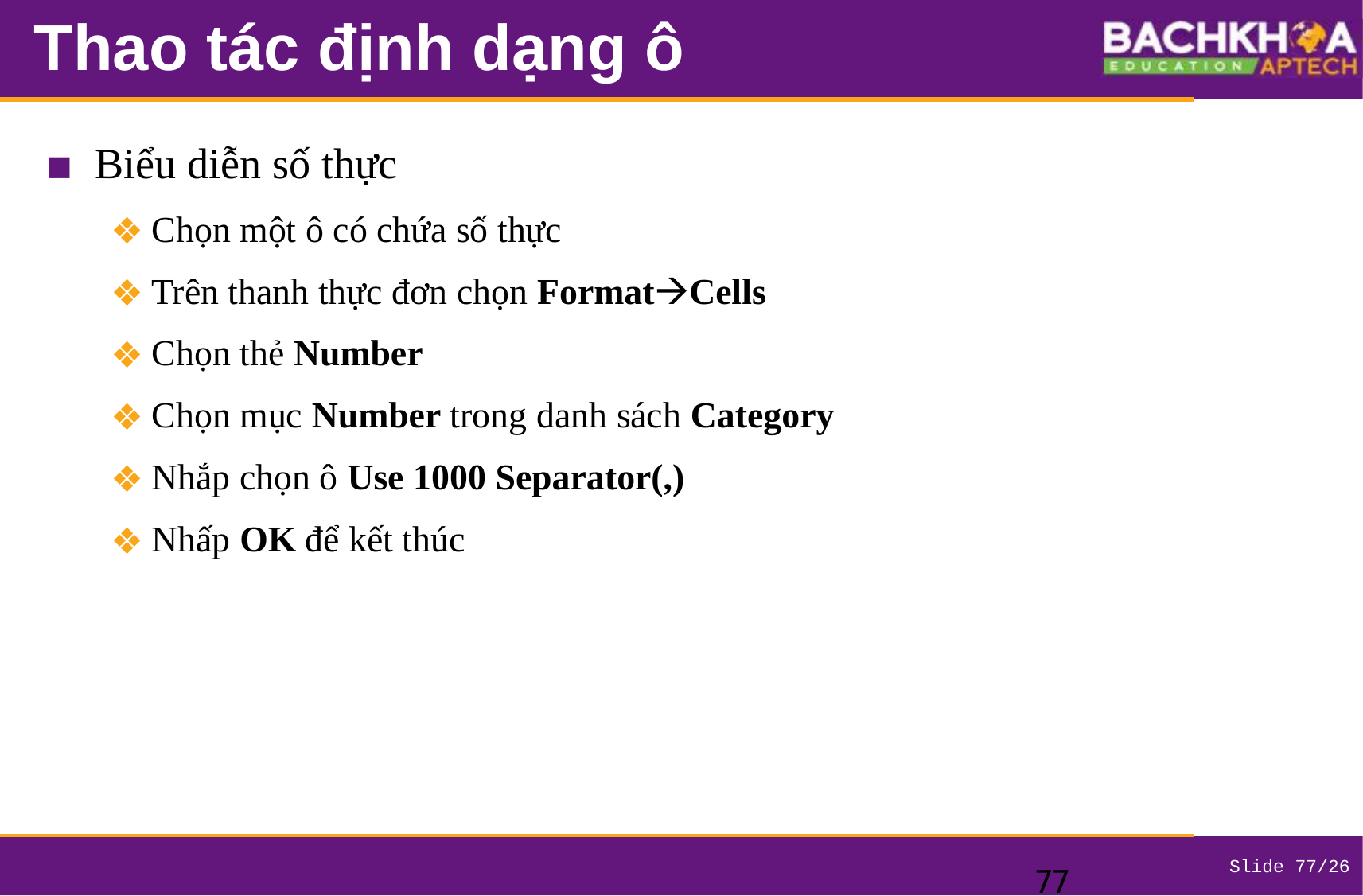

# Thao tác định dạng ô
Biểu diễn số thực
Chọn một ô có chứa số thực
Trên thanh thực đơn chọn Format🡪Cells
Chọn thẻ Number
Chọn mục Number trong danh sách Category
Nhắp chọn ô Use 1000 Separator(,)
Nhấp OK để kết thúc

77